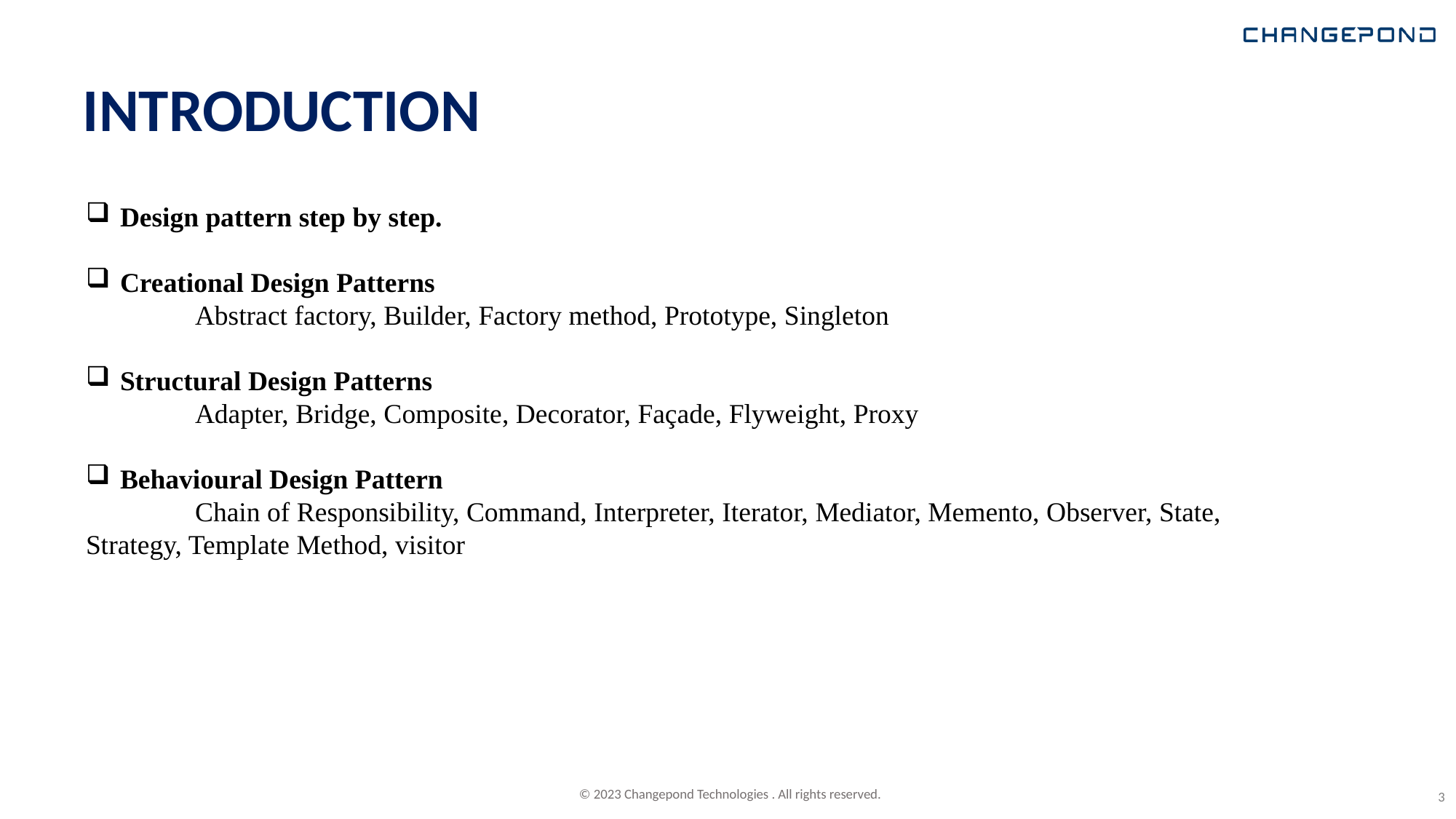

# INTRODUCTION

Design pattern step by step.
Creational Design Patterns
	Abstract factory, Builder, Factory method, Prototype, Singleton
Structural Design Patterns
	Adapter, Bridge, Composite, Decorator, Façade, Flyweight, Proxy

Behavioural Design Pattern
	Chain of Responsibility, Command, Interpreter, Iterator, Mediator, Memento, Observer, State, Strategy, Template Method, visitor